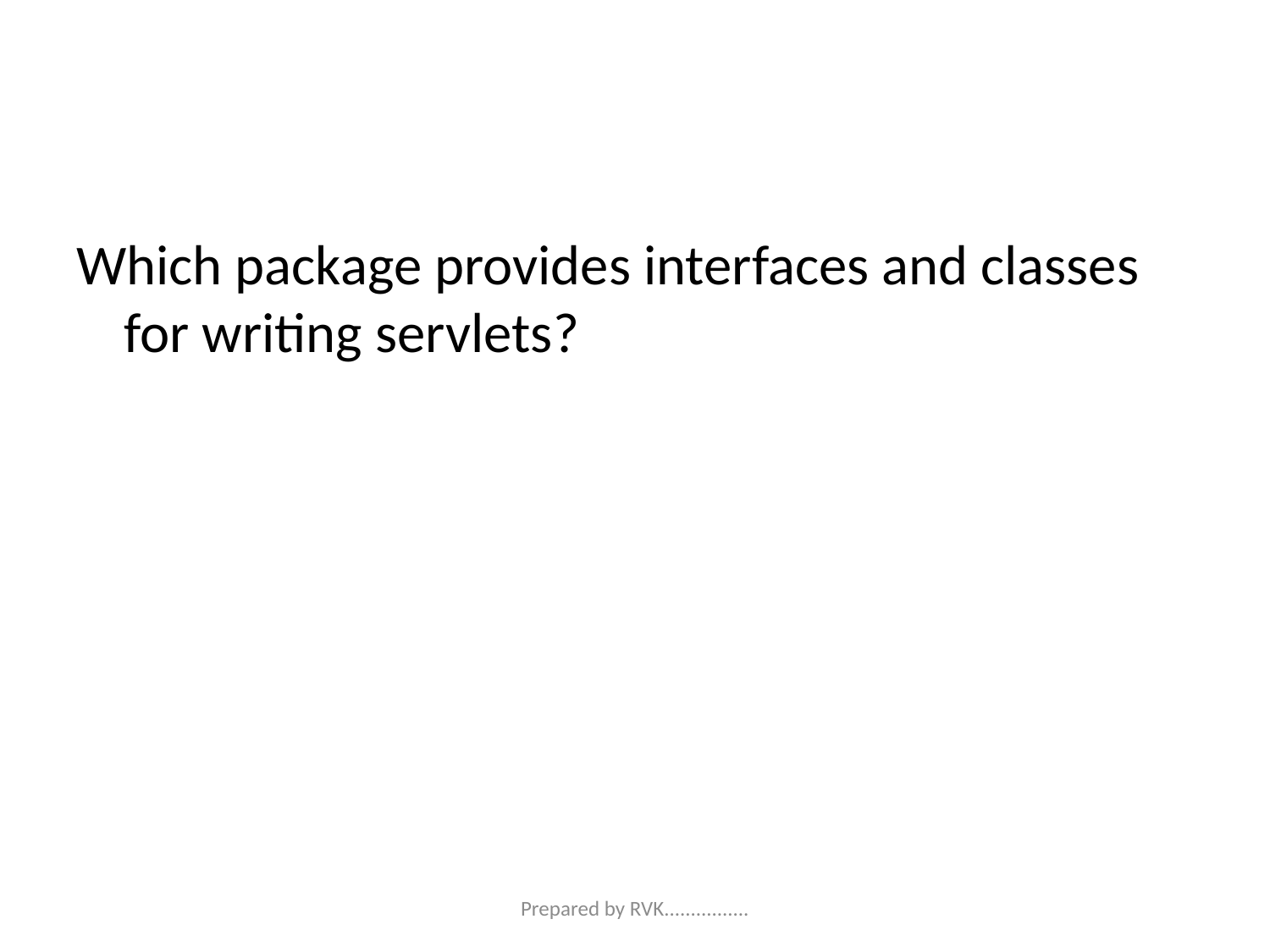

#
Which package provides interfaces and classes for writing servlets?

Prepared by RVK................